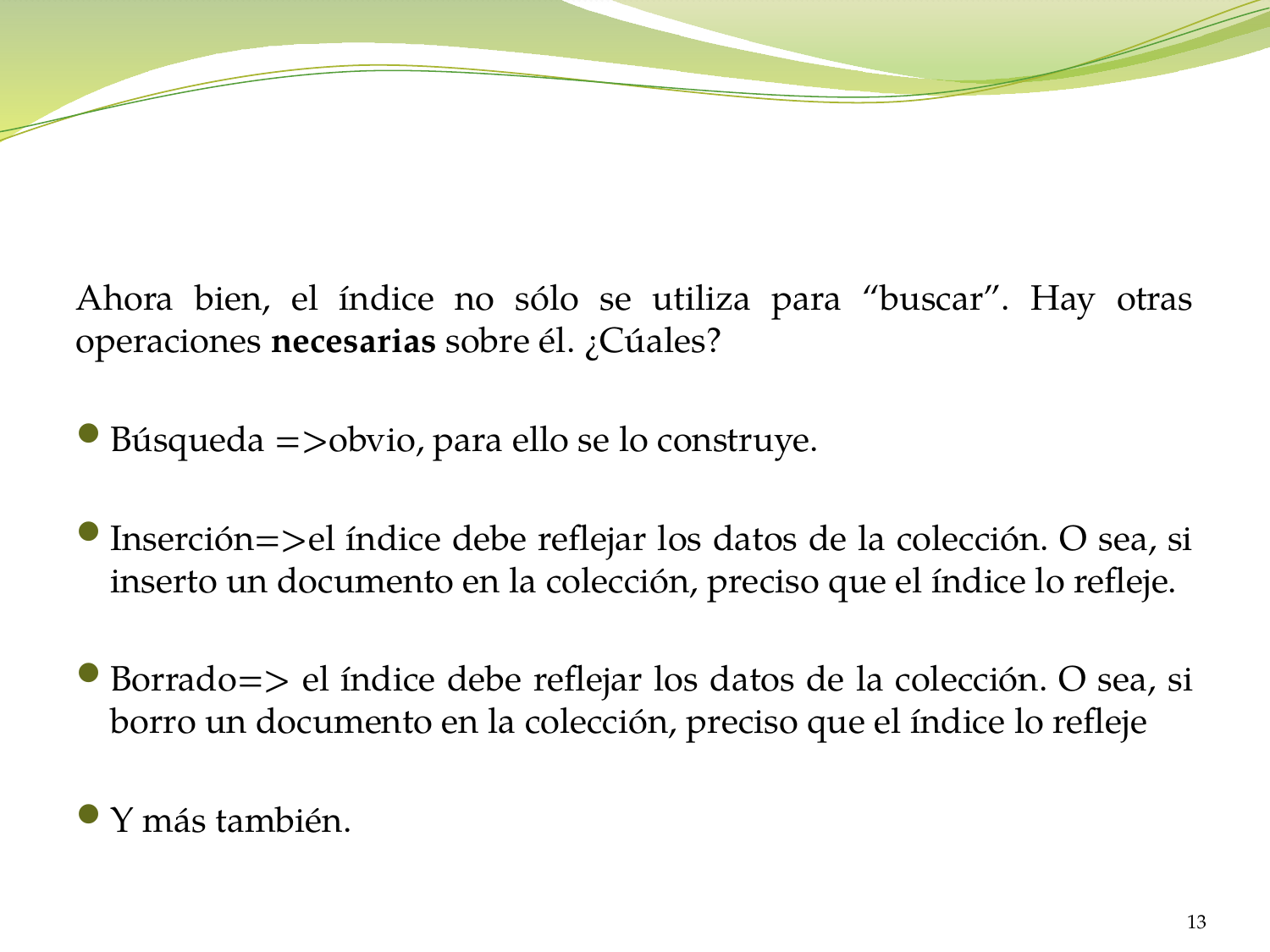

#
Ahora bien, el índice no sólo se utiliza para “buscar”. Hay otras operaciones necesarias sobre él. ¿Cúales?

Búsqueda =>obvio, para ello se lo construye.

Inserción=>el índice debe reflejar los datos de la colección. O sea, si inserto un documento en la colección, preciso que el índice lo refleje.

Borrado=> el índice debe reflejar los datos de la colección. O sea, si borro un documento en la colección, preciso que el índice lo refleje

Y más también.

13